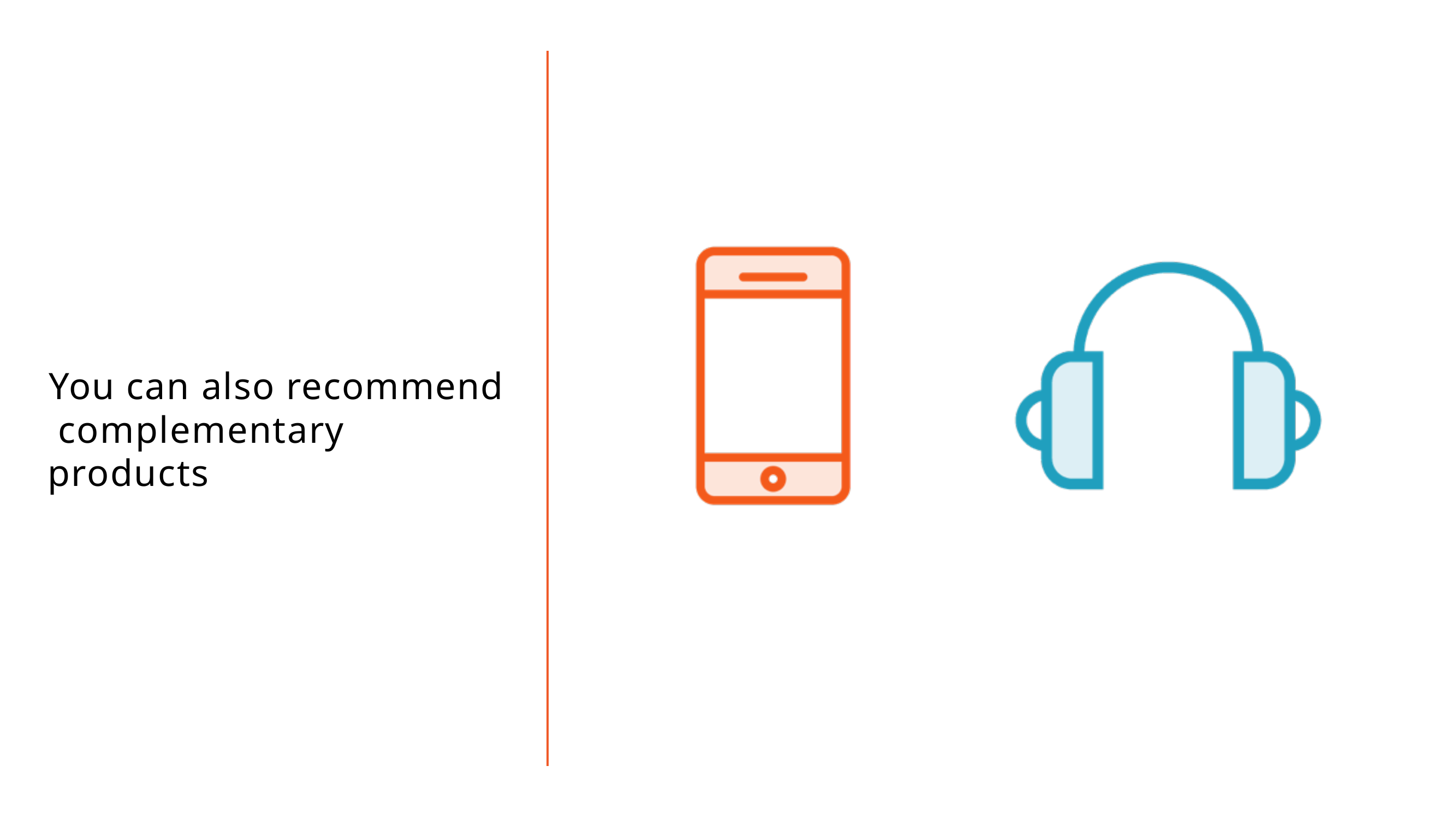

# You can also recommend  complementary products